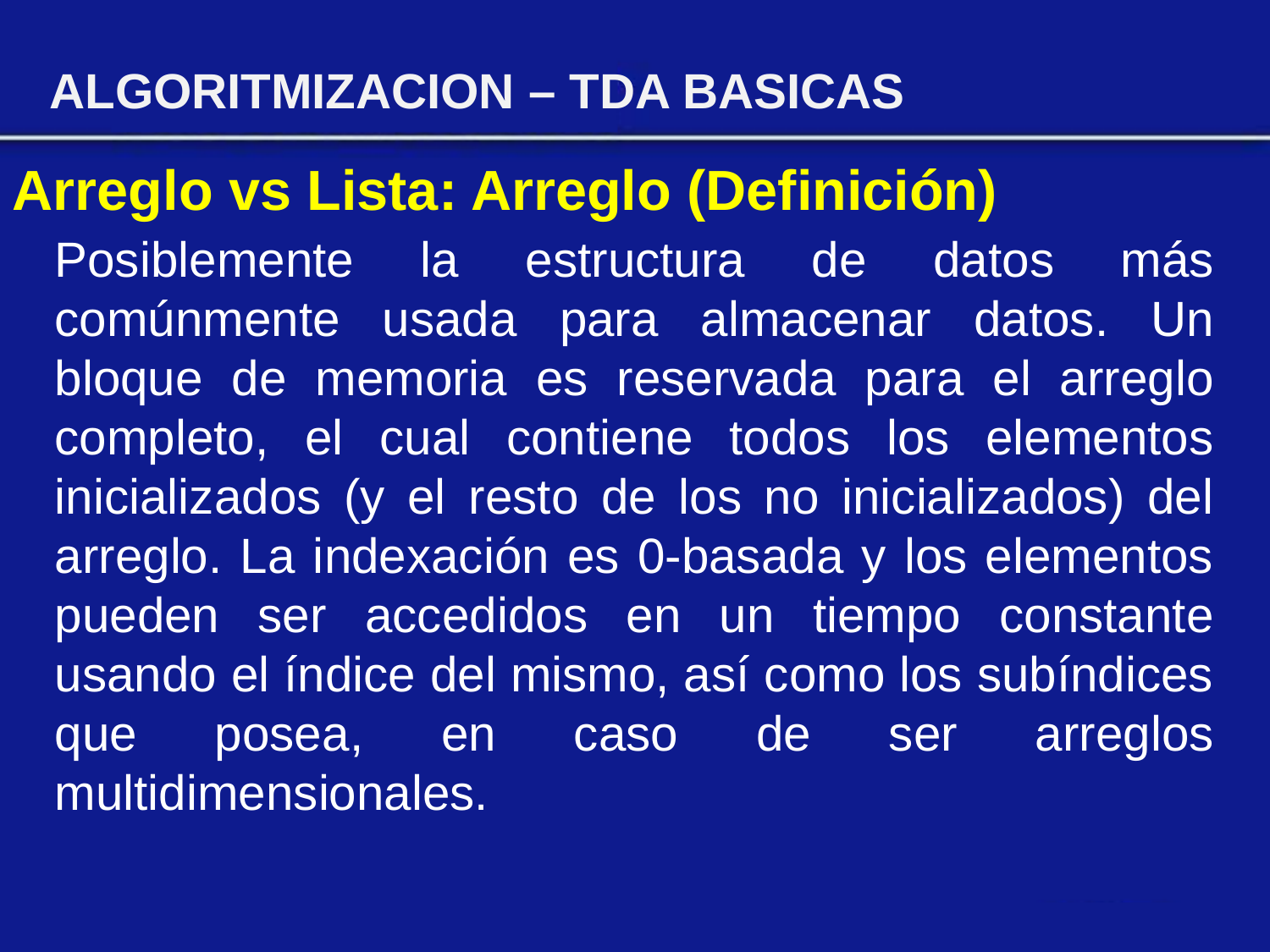

ALGORITMIZACION – TDA BASICAS
Arreglo vs Lista: Arreglo (Definición)
Posiblemente la estructura de datos más comúnmente usada para almacenar datos. Un bloque de memoria es reservada para el arreglo completo, el cual contiene todos los elementos inicializados (y el resto de los no inicializados) del arreglo. La indexación es 0-basada y los elementos pueden ser accedidos en un tiempo constante usando el índice del mismo, así como los subíndices que posea, en caso de ser arreglos multidimensionales.